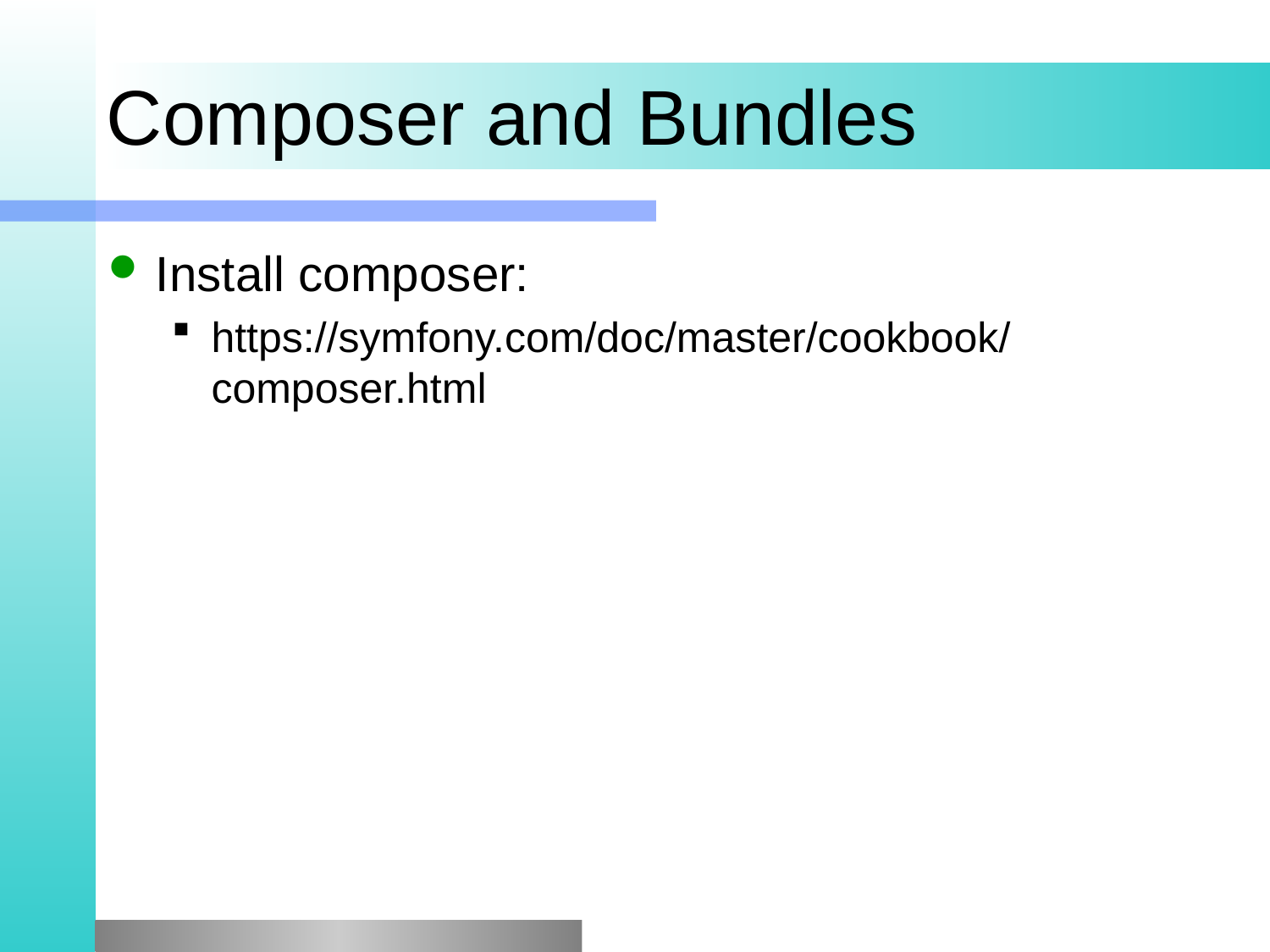

# Composer and Bundles
Install composer:
https://symfony.com/doc/master/cookbook/composer.html